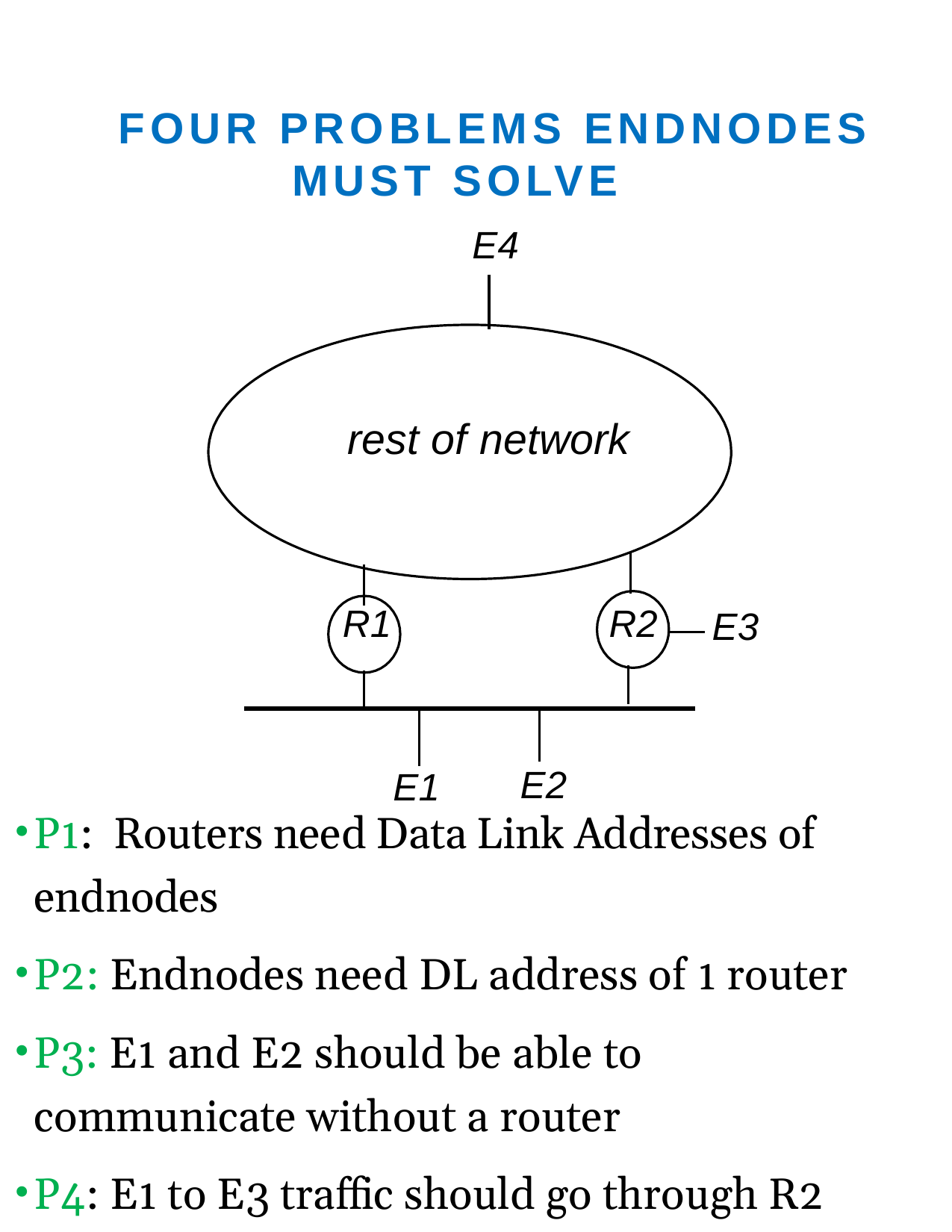

FOUR PROBLEMS ENDNODES
          MUST SOLVE
E4
# rest of network
R1
R2
E3

E2
E1
P1:  Routers need Data Link Addresses of endnodes
P2: Endnodes need DL address of 1 router
P3: E1 and E2 should be able to communicate without a router
P4: E1 to E3 traffic should go through R2